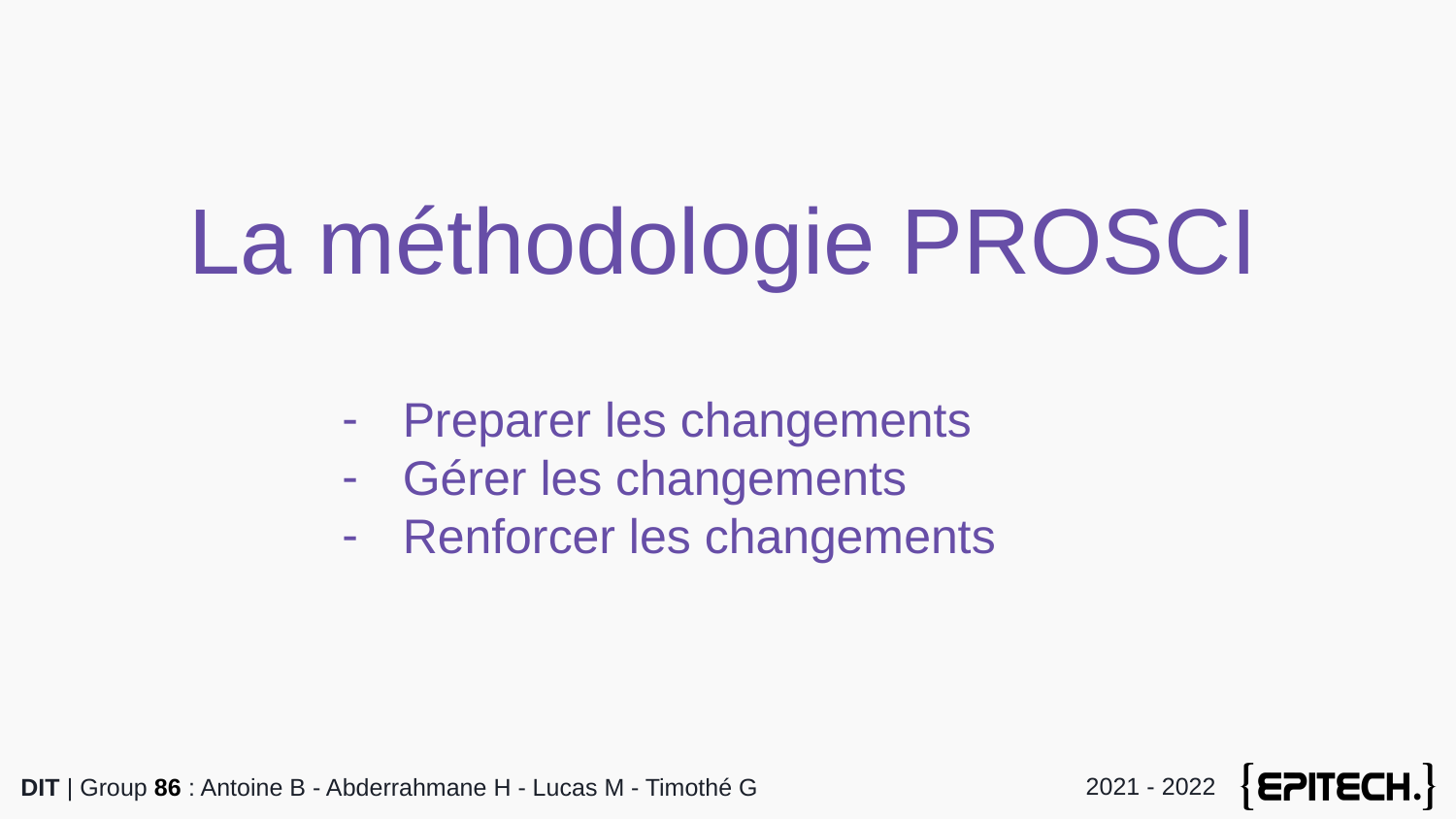

# La méthodologie PROSCI
Preparer les changements
Gérer les changements
Renforcer les changements